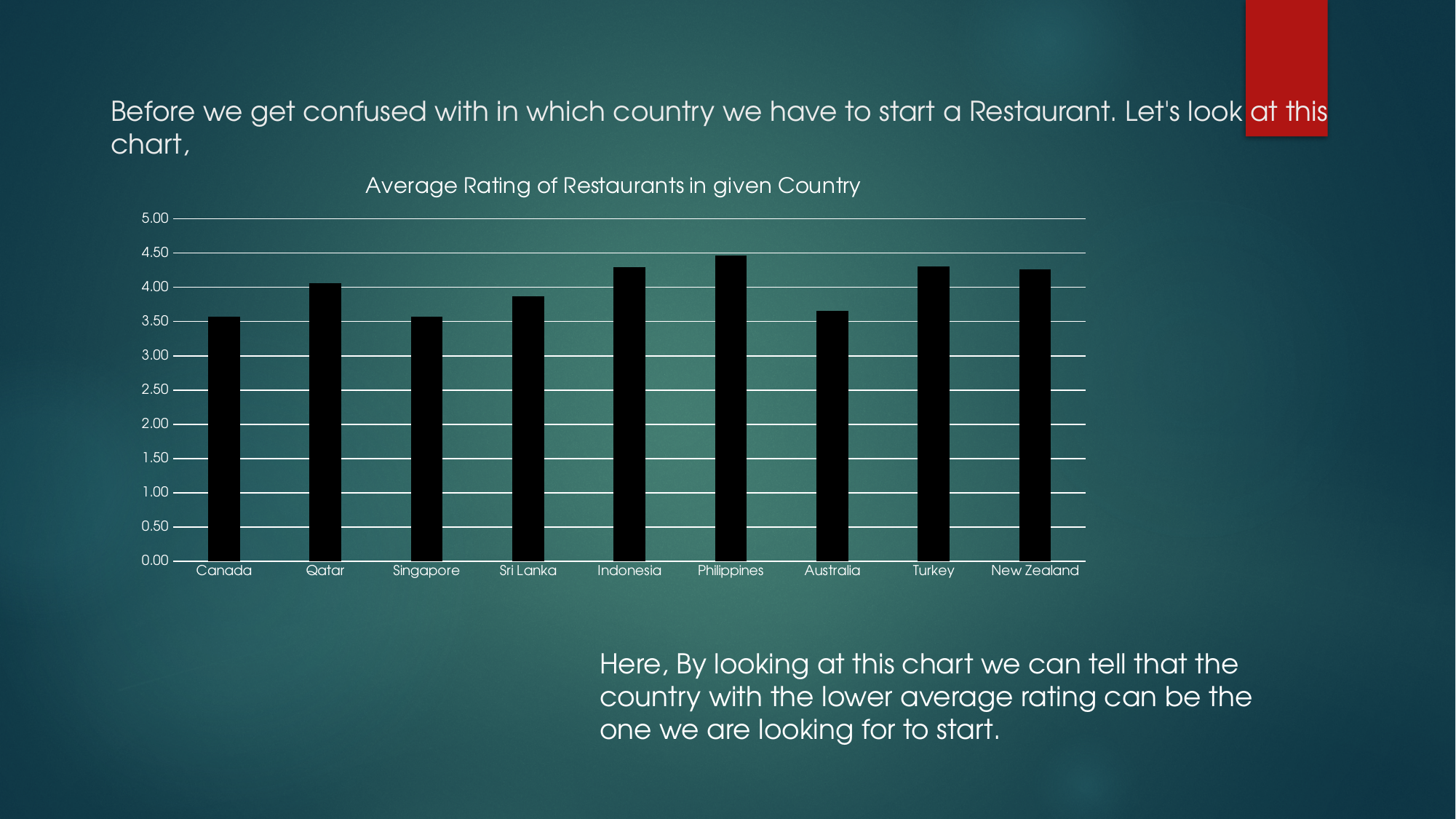

# Before we get confused with in which country we have to start a Restaurant. Let's look at this chart,

### Chart:

| Category | Average Rating of Restaurants in given Country |
|---|---|
| Canada | 3.575 |
| Qatar | 4.06 |
| Singapore | 3.575 |
| Sri Lanka | 3.87 |
| Indonesia | 4.295238095238096 |
| Philippines | 4.468181818181819 |
| Australia | 3.6583333333333337 |
| Turkey | 4.3 |
| New Zealand | 4.262499999999999 |
Here, By looking at this chart we can tell that the country with the lower average rating can be the one we are looking for to start.